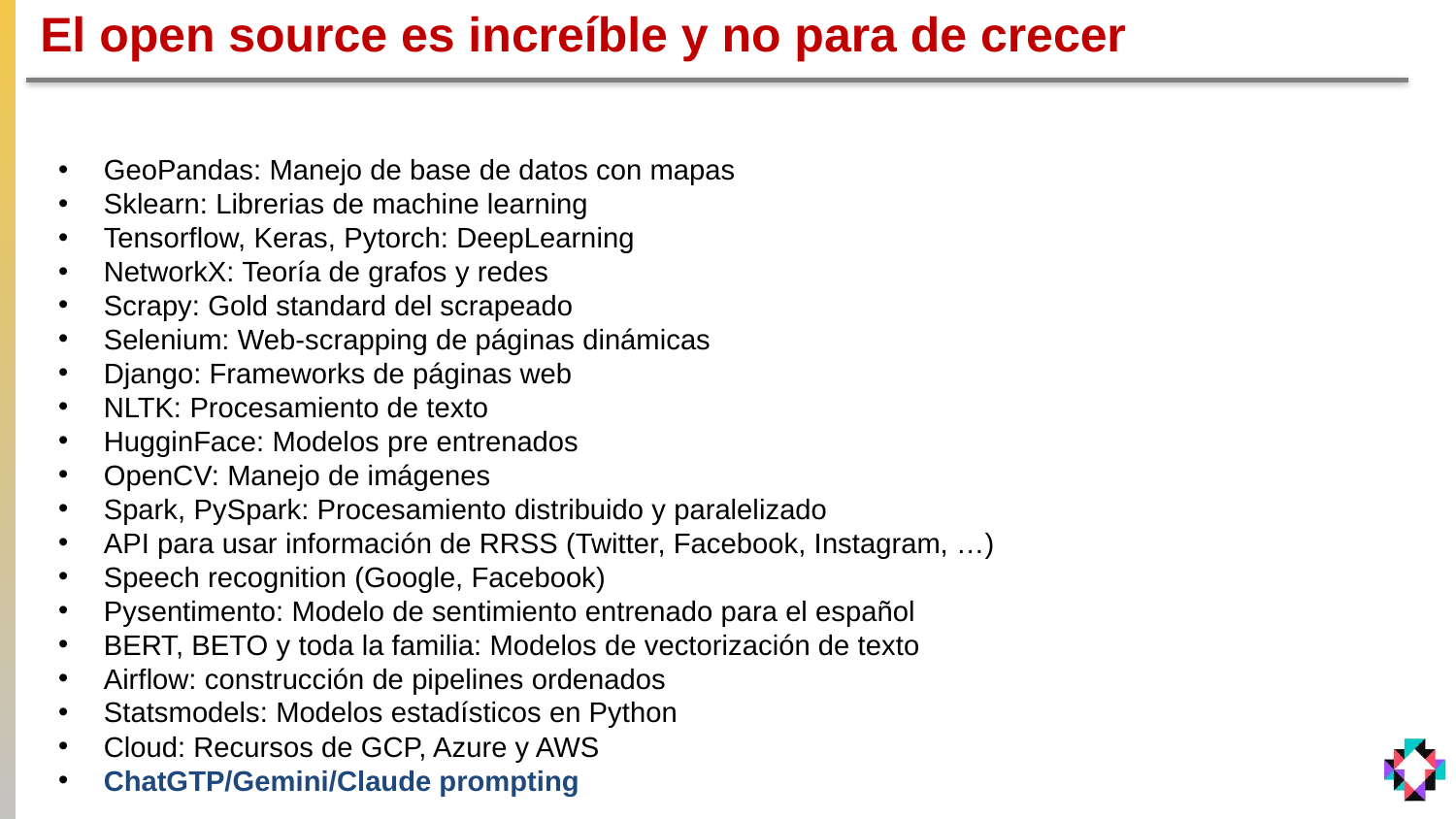

# El open source es increíble y no para de crecer
GeoPandas: Manejo de base de datos con mapas
Sklearn: Librerias de machine learning
Tensorflow, Keras, Pytorch: DeepLearning
NetworkX: Teoría de grafos y redes
Scrapy: Gold standard del scrapeado
Selenium: Web-scrapping de páginas dinámicas
Django: Frameworks de páginas web
NLTK: Procesamiento de texto
HugginFace: Modelos pre entrenados
OpenCV: Manejo de imágenes
Spark, PySpark: Procesamiento distribuido y paralelizado
API para usar información de RRSS (Twitter, Facebook, Instagram, …)
Speech recognition (Google, Facebook)
Pysentimento: Modelo de sentimiento entrenado para el español
BERT, BETO y toda la familia: Modelos de vectorización de texto
Airflow: construcción de pipelines ordenados
Statsmodels: Modelos estadísticos en Python
Cloud: Recursos de GCP, Azure y AWS
ChatGTP/Gemini/Claude prompting